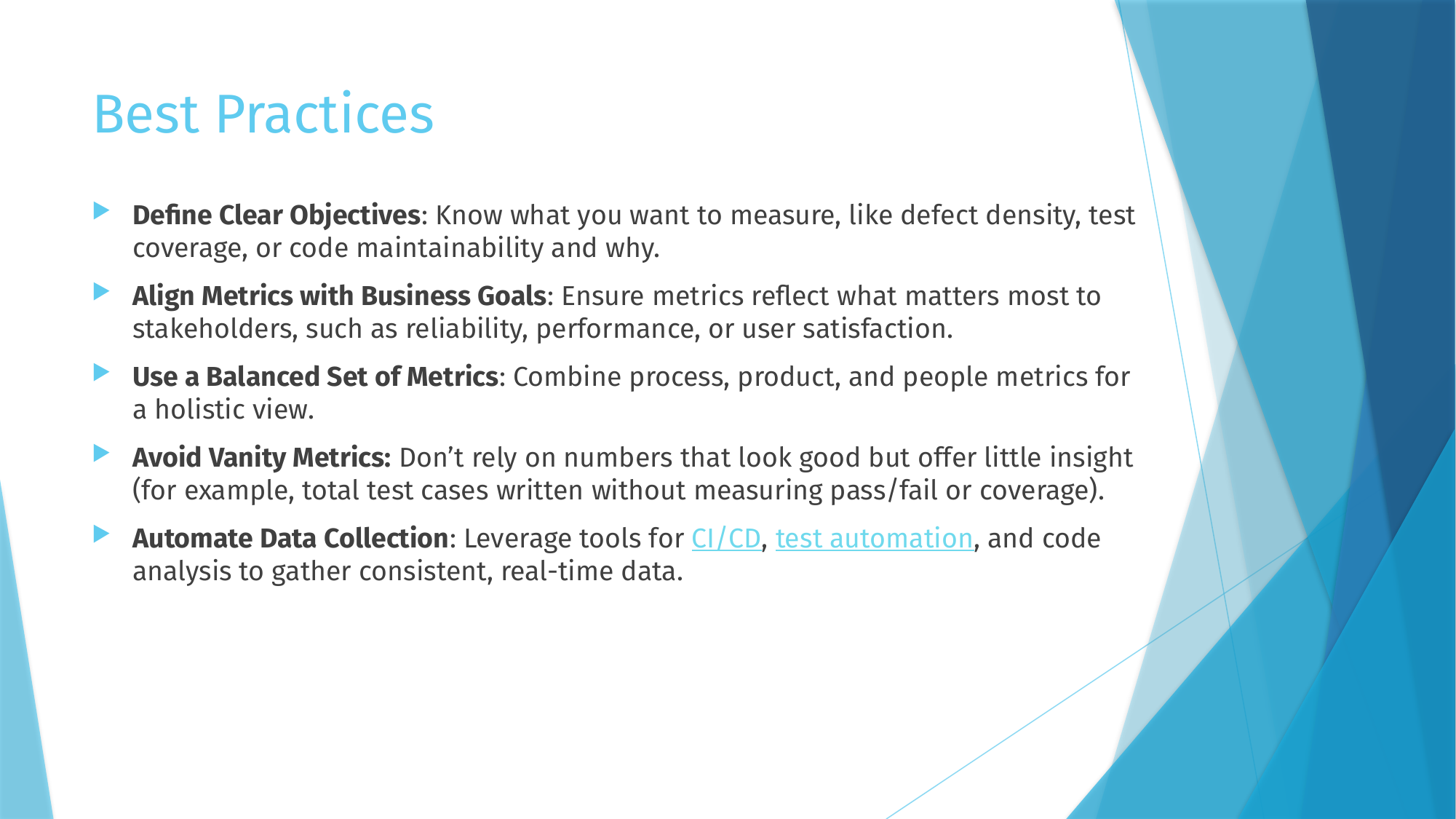

# Best Practices
Define Clear Objectives: Know what you want to measure, like defect density, test coverage, or code maintainability and why.
Align Metrics with Business Goals: Ensure metrics reflect what matters most to stakeholders, such as reliability, performance, or user satisfaction.
Use a Balanced Set of Metrics: Combine process, product, and people metrics for a holistic view.
Avoid Vanity Metrics: Don’t rely on numbers that look good but offer little insight (for example, total test cases written without measuring pass/fail or coverage).
Automate Data Collection: Leverage tools for CI/CD, test automation, and code analysis to gather consistent, real-time data.